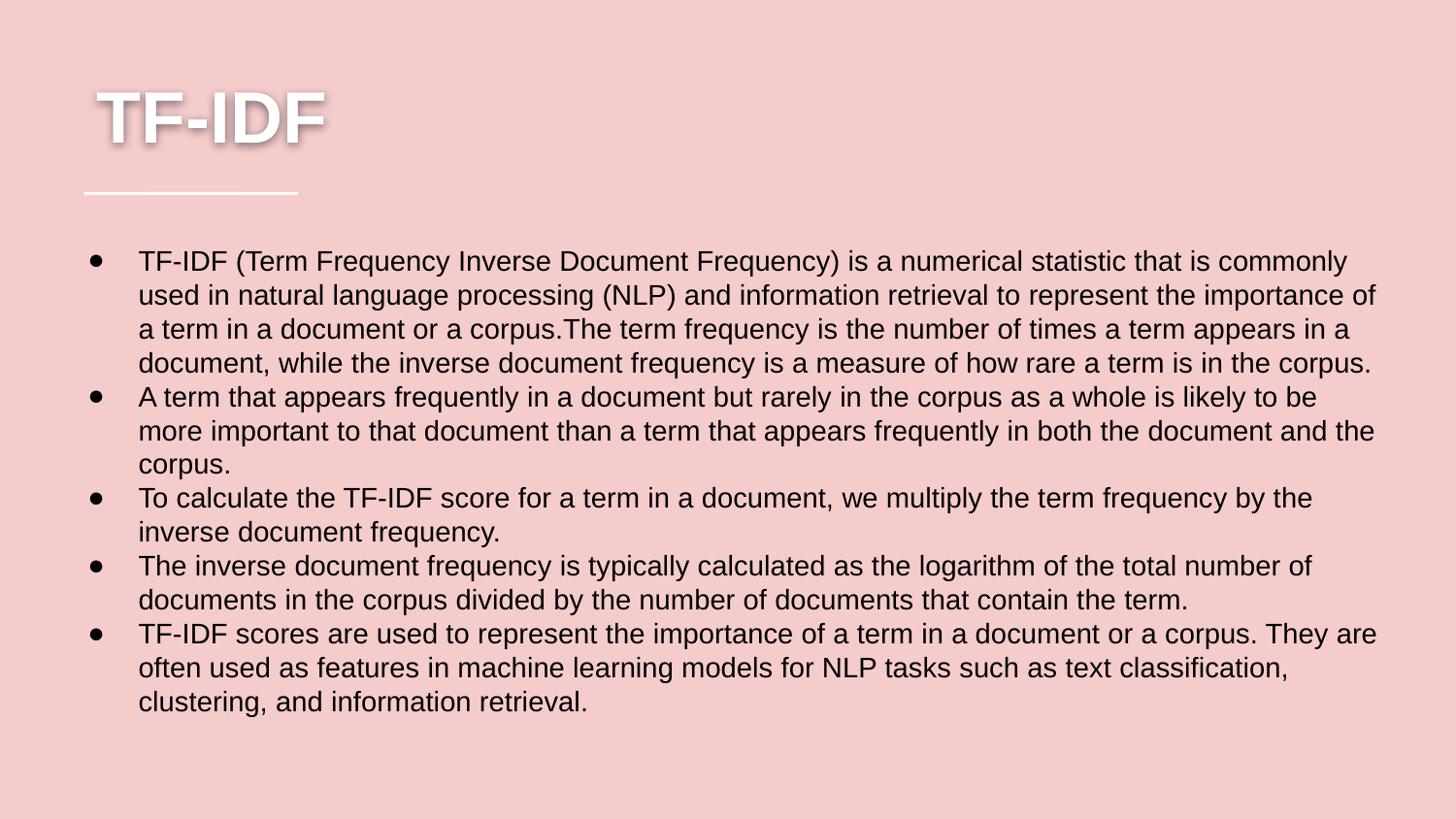

# TF-IDF
TF-IDF (Term Frequency Inverse Document Frequency) is a numerical statistic that is commonly used in natural language processing (NLP) and information retrieval to represent the importance of a term in a document or a corpus.The term frequency is the number of times a term appears in a document, while the inverse document frequency is a measure of how rare a term is in the corpus.
A term that appears frequently in a document but rarely in the corpus as a whole is likely to be more important to that document than a term that appears frequently in both the document and the corpus.
To calculate the TF-IDF score for a term in a document, we multiply the term frequency by the inverse document frequency.
The inverse document frequency is typically calculated as the logarithm of the total number of documents in the corpus divided by the number of documents that contain the term.
TF-IDF scores are used to represent the importance of a term in a document or a corpus. They are often used as features in machine learning models for NLP tasks such as text classification, clustering, and information retrieval.